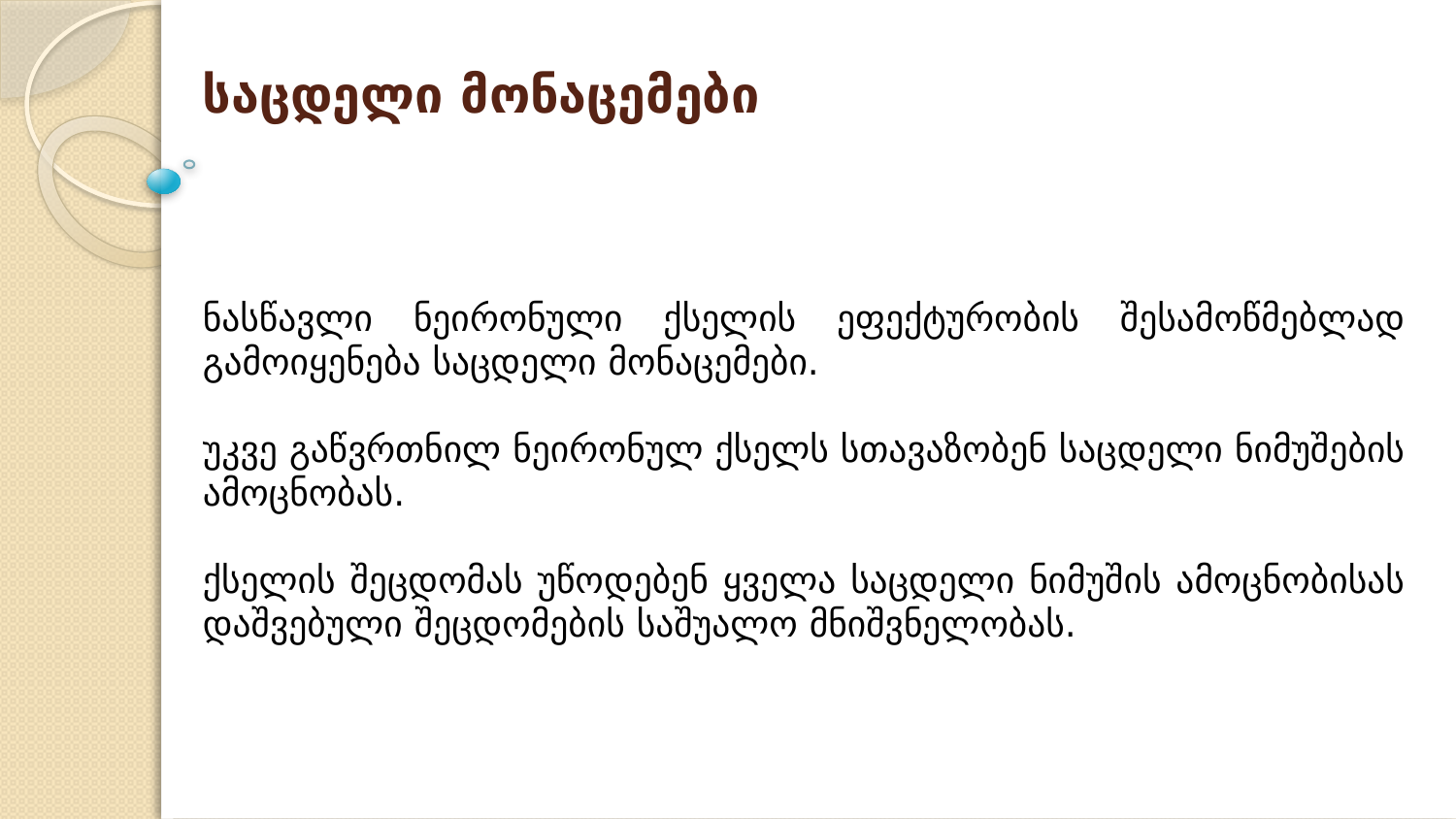

# საცდელი მონაცემები
ნასწავლი ნეირონული ქსელის ეფექტურობის შესამოწმებლად გამოიყენება საცდელი მონაცემები.

უკვე გაწვრთნილ ნეირონულ ქსელს სთავაზობენ საცდელი ნიმუშების ამოცნობას.

ქსელის შეცდომას უწოდებენ ყველა საცდელი ნიმუშის ამოცნობისას დაშვებული შეცდომების საშუალო მნიშვნელობას.